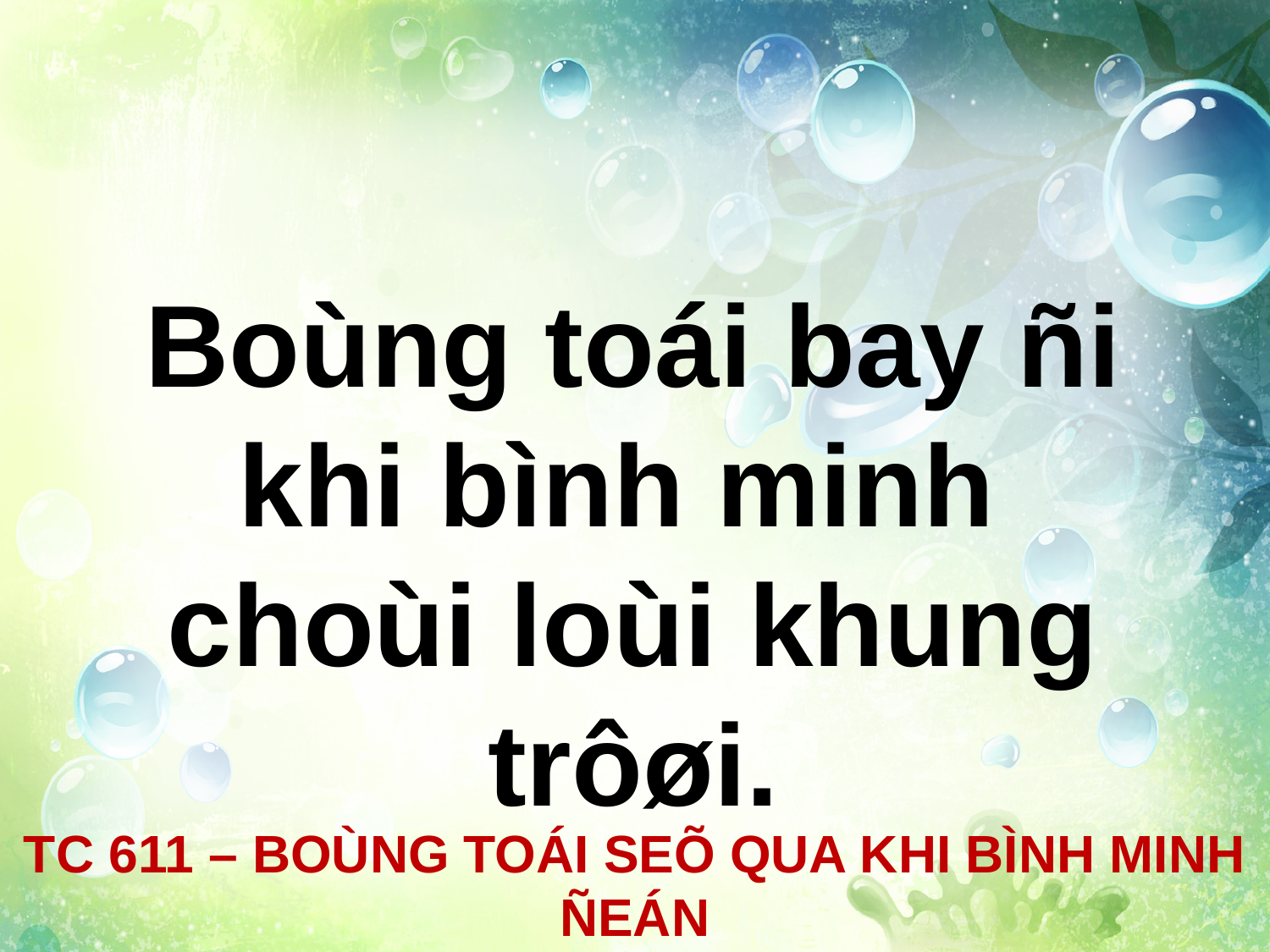

Boùng toái bay ñi
khi bình minh
choùi loùi khung trôøi.
TC 611 – BOÙNG TOÁI SEÕ QUA KHI BÌNH MINH ÑEÁN